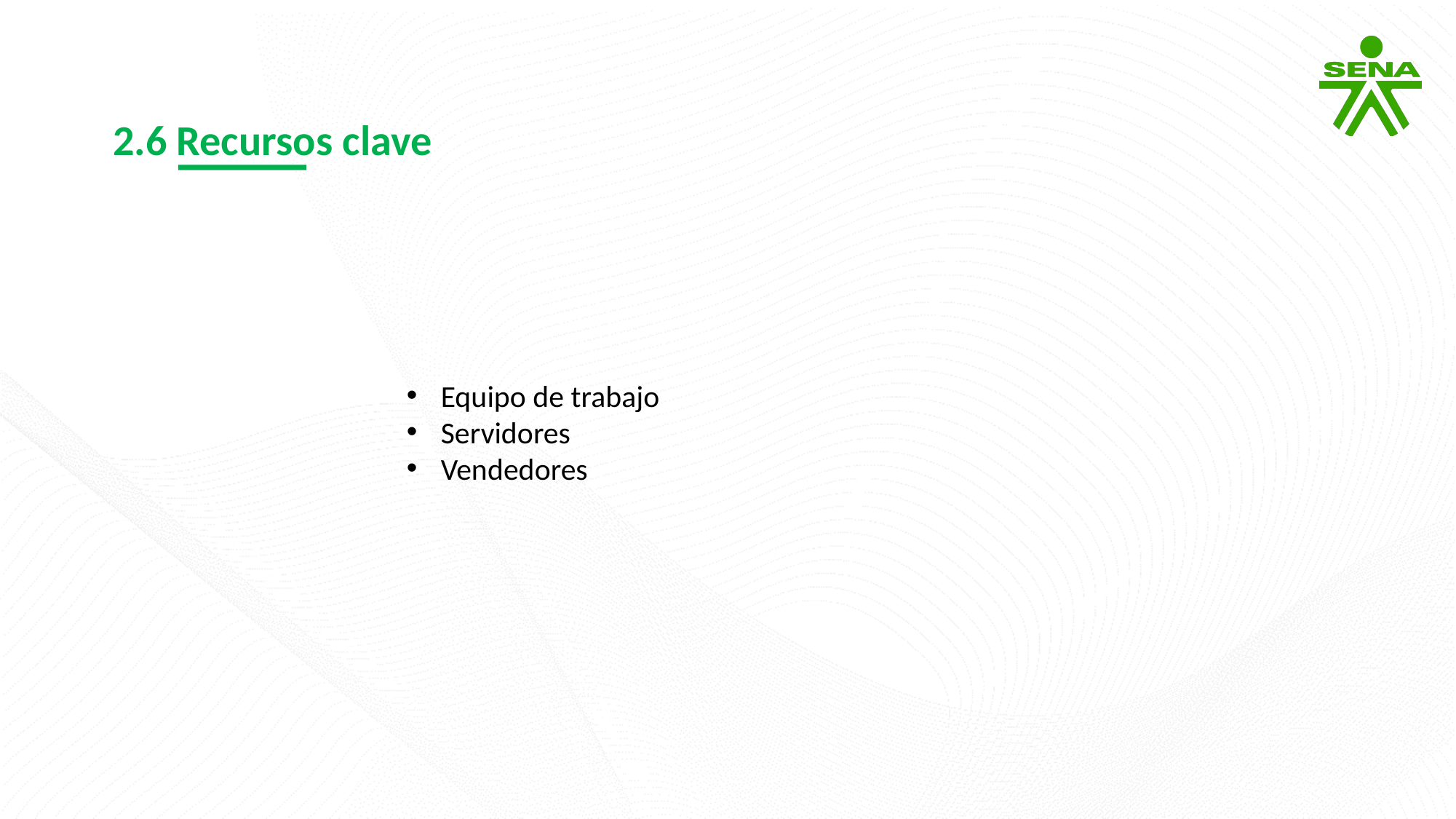

2.6 Recursos clave

Equipo de trabajo
Servidores
Vendedores